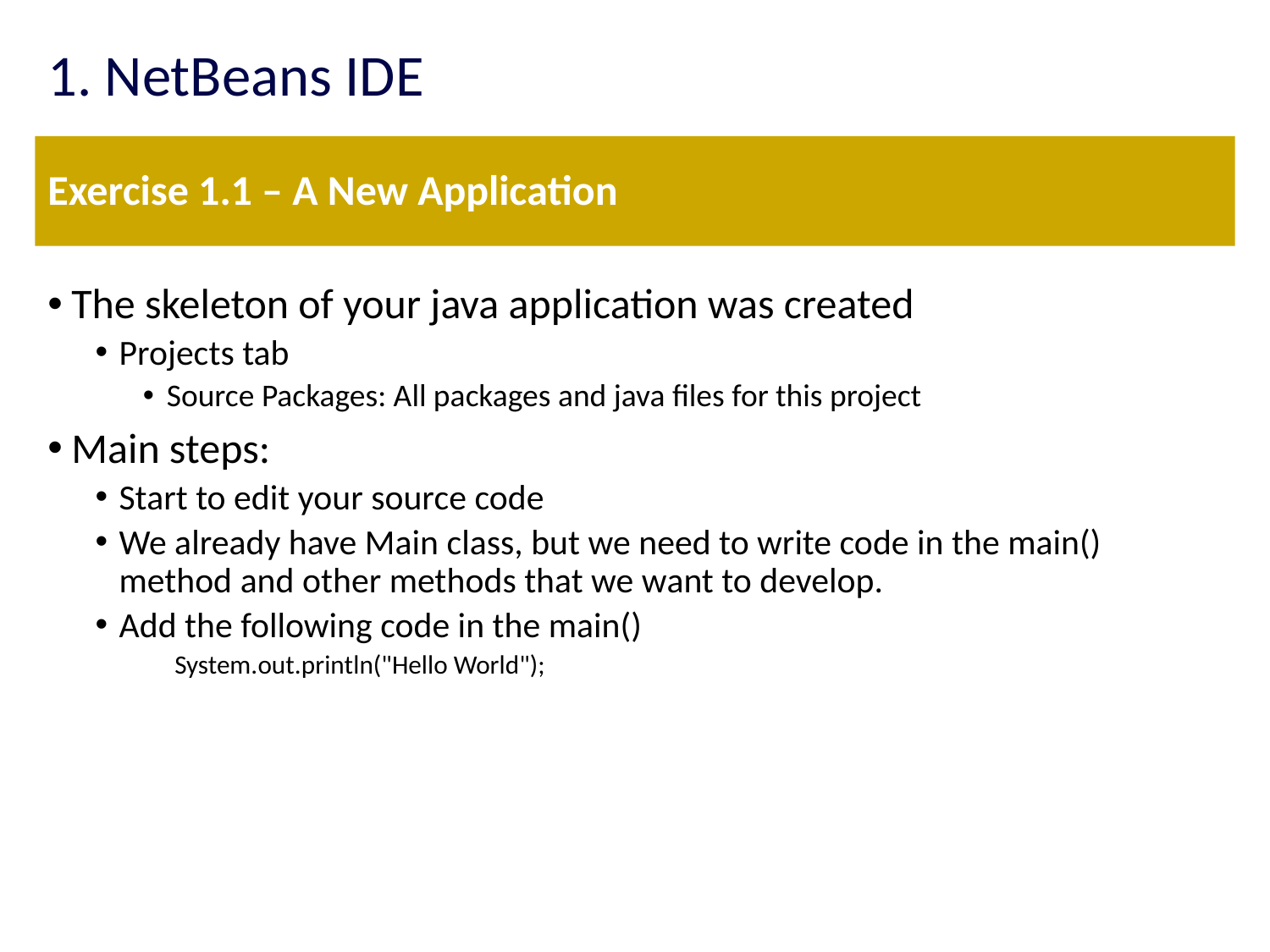

# 1. NetBeans IDE
Exercise 1.1 – A New Application
The skeleton of your java application was created
Projects tab
Source Packages: All packages and java files for this project
Main steps:
Start to edit your source code
We already have Main class, but we need to write code in the main() method and other methods that we want to develop.
Add the following code in the main()
System.out.println("Hello World");